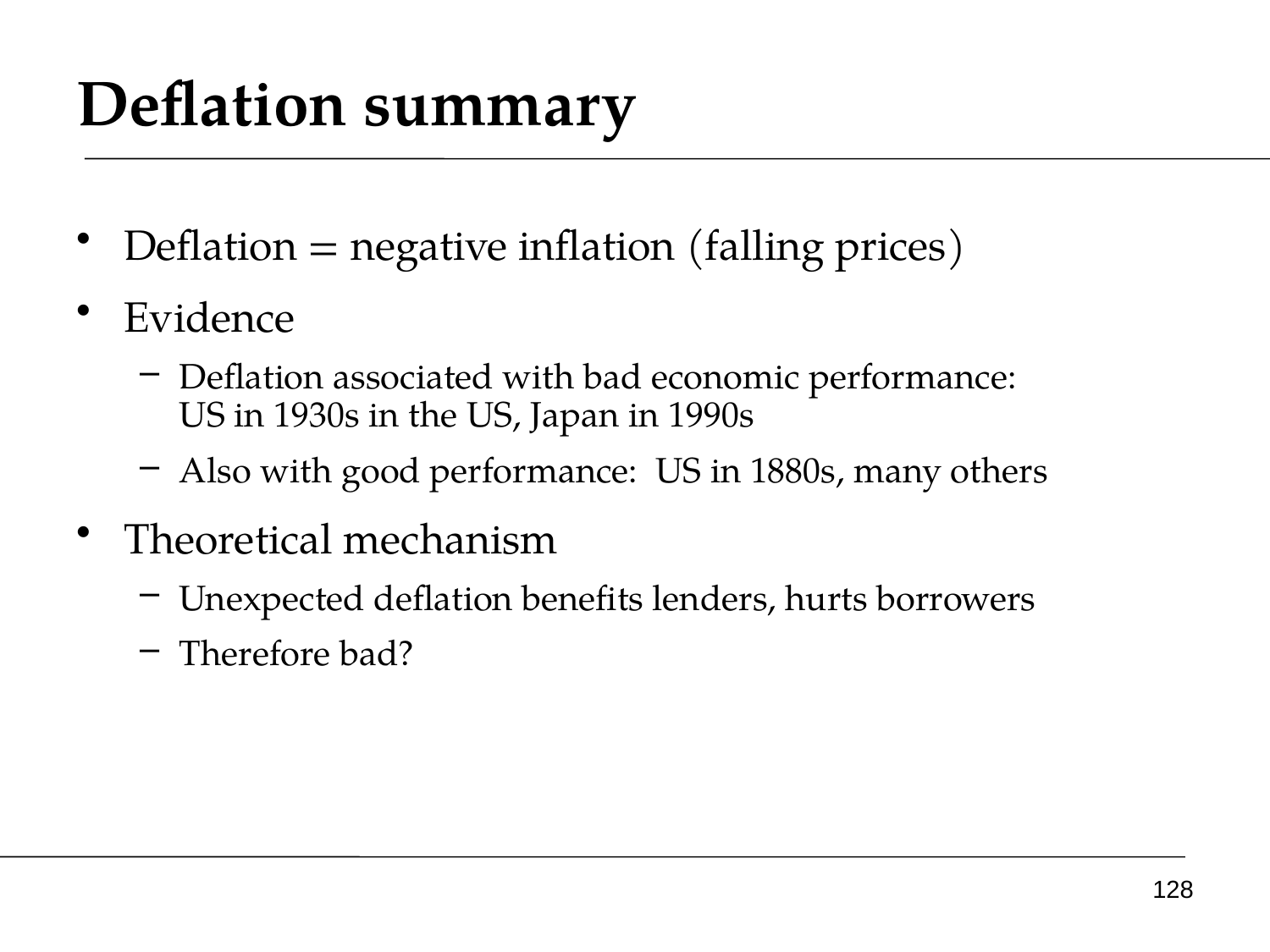

# Deflation summary
Deflation = negative inflation (falling prices)
Evidence
Deflation associated with bad economic performance:        US in 1930s in the US, Japan in 1990s
Also with good performance:  US in 1880s, many others
Theoretical mechanism
Unexpected deflation benefits lenders, hurts borrowers
Therefore bad?
128